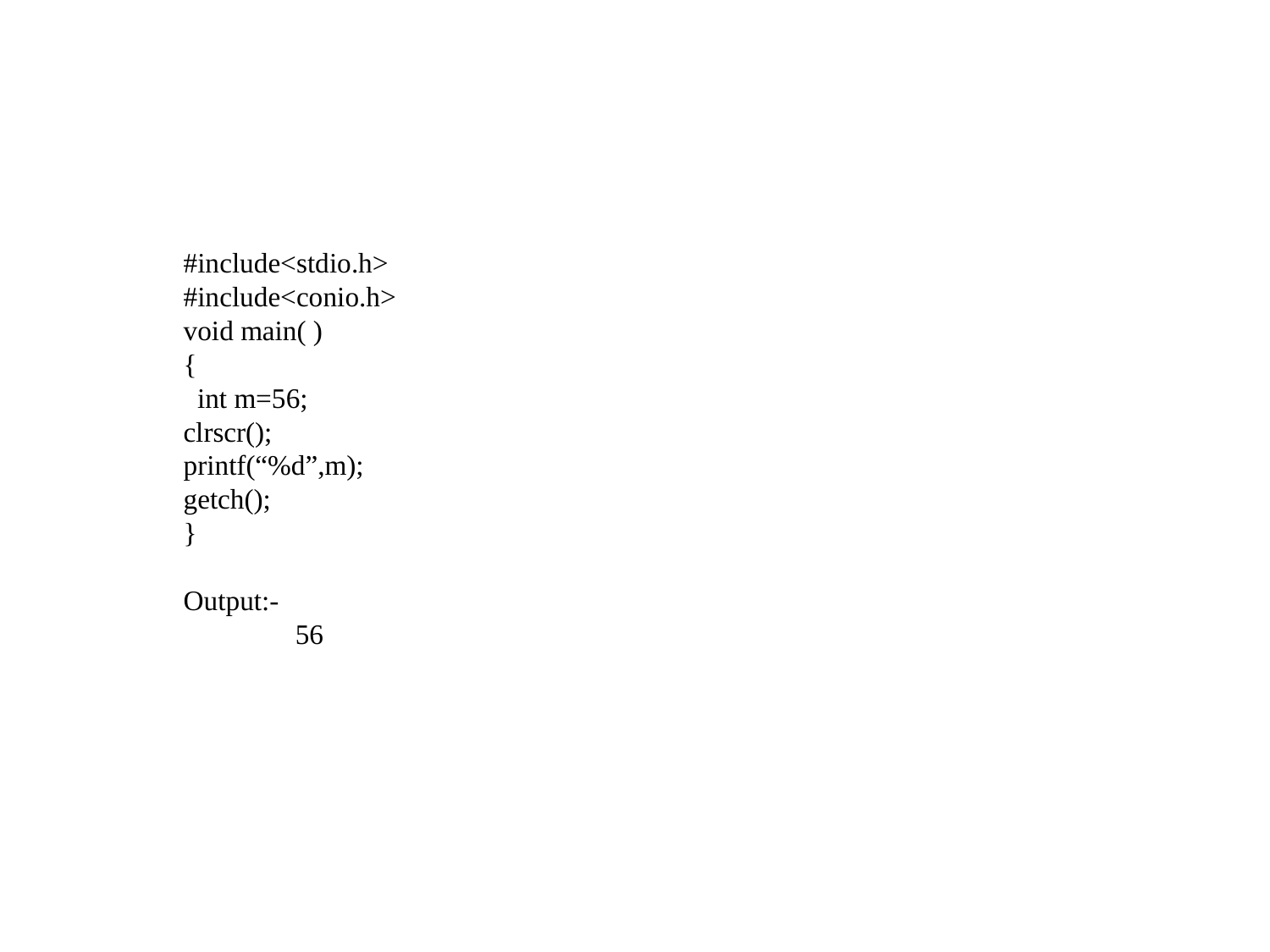

#
#include<stdio.h>
#include<conio.h>
void main( )
{
  int m=56;
clrscr();
printf(“%d”,m);
getch();
}

Output:-
                56